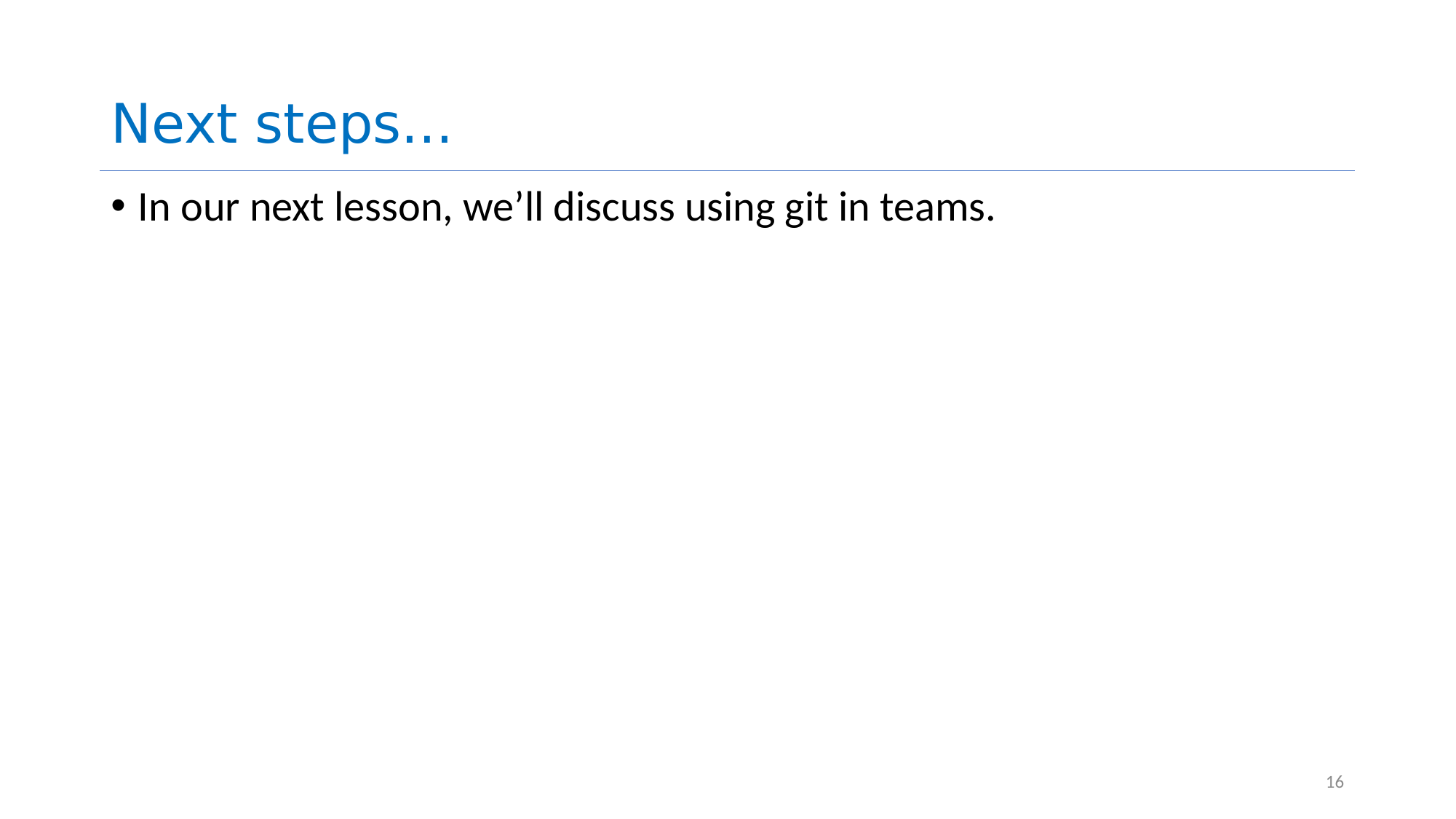

# Next steps...
In our next lesson, we’ll discuss using git in teams.
16